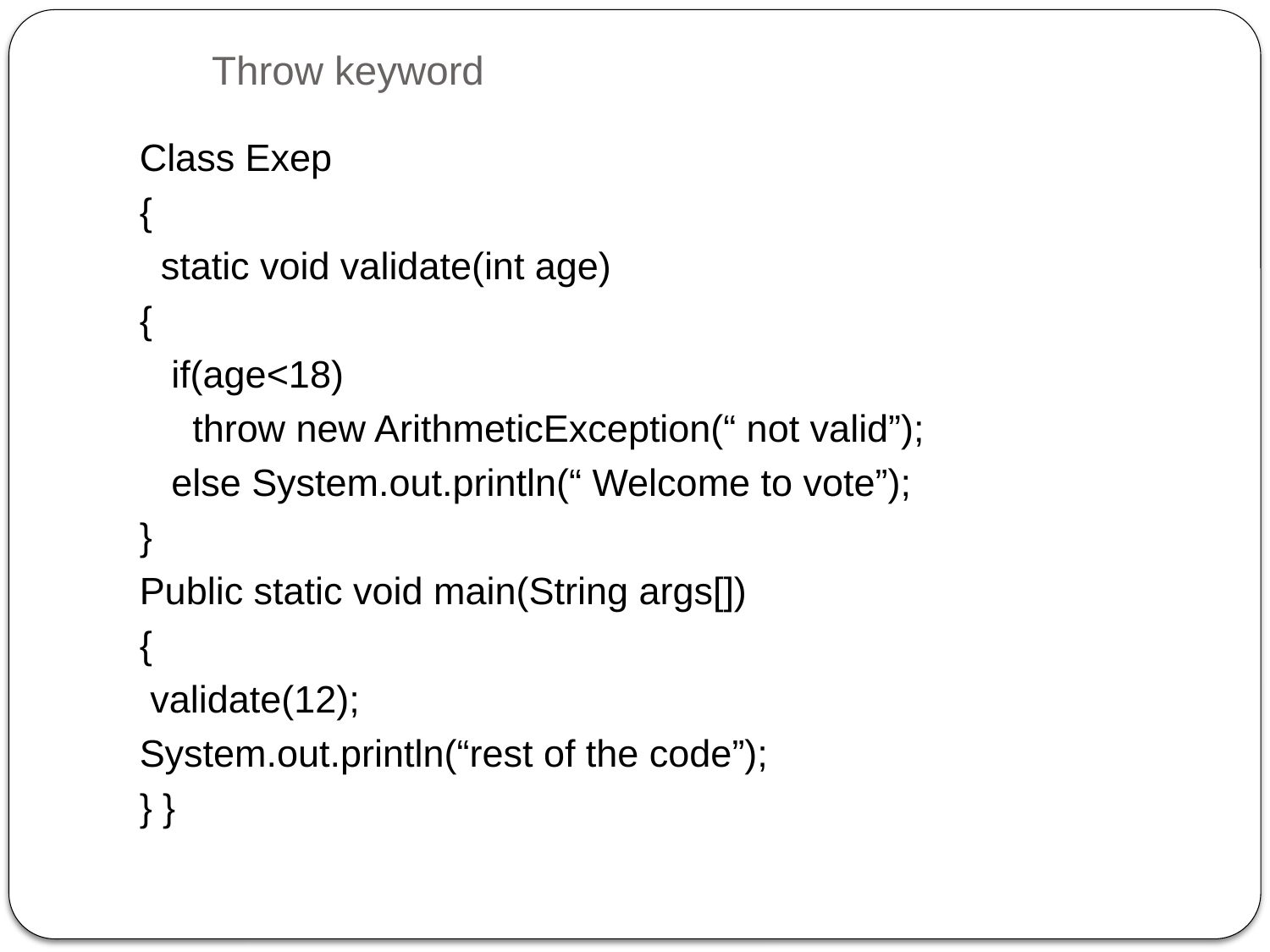

# Throw keyword
Class Exep
{
  static void validate(int age)
{
   if(age<18)
     throw new ArithmeticException(“ not valid”);
   else System.out.println(“ Welcome to vote”);
}
Public static void main(String args[])
{
 validate(12);
System.out.println(“rest of the code”);
} }